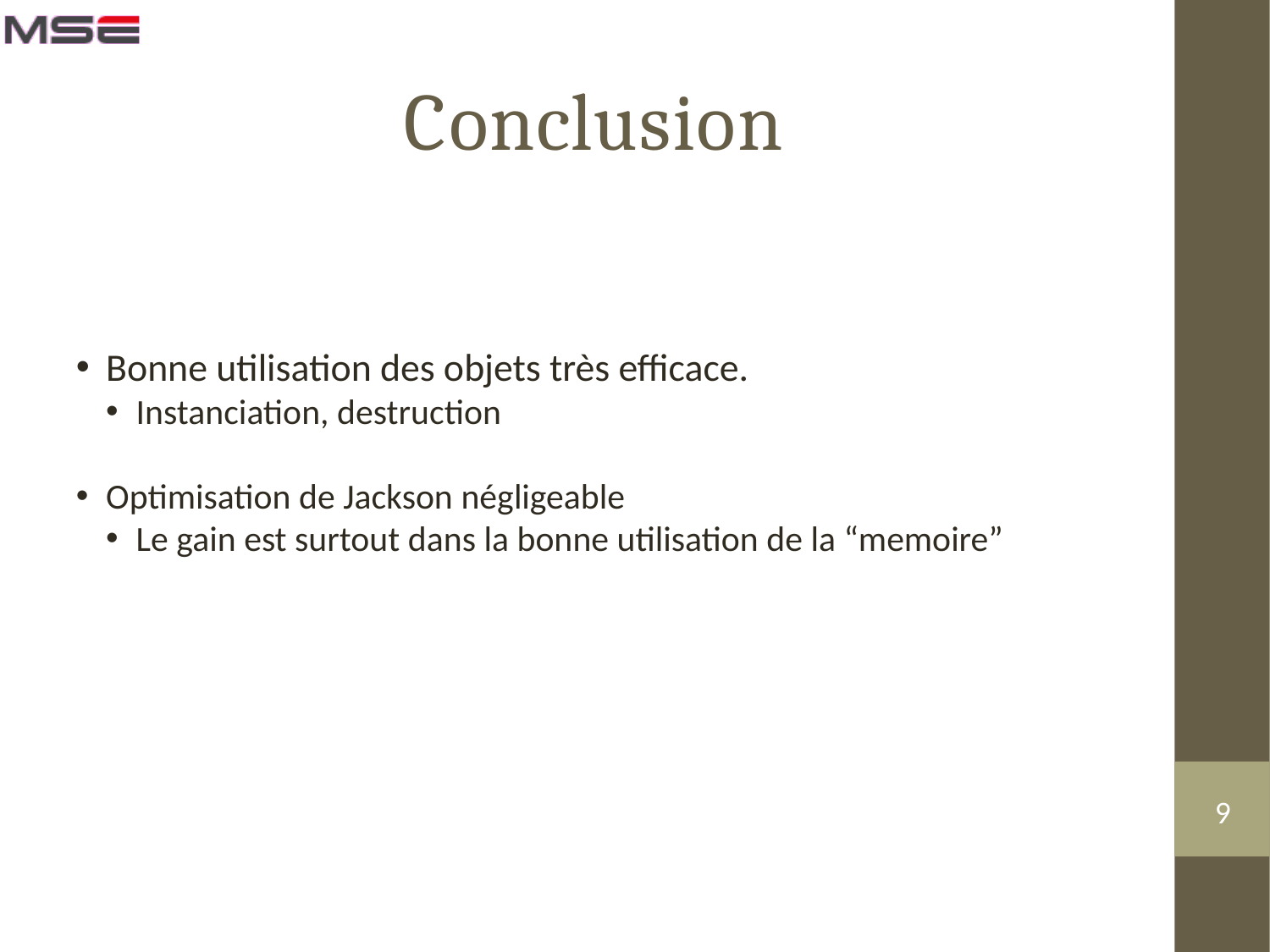

Conclusion

Bonne utilisation des objets très efficace.
Instanciation, destruction

Optimisation de Jackson négligeable
Le gain est surtout dans la bonne utilisation de la “memoire”

9